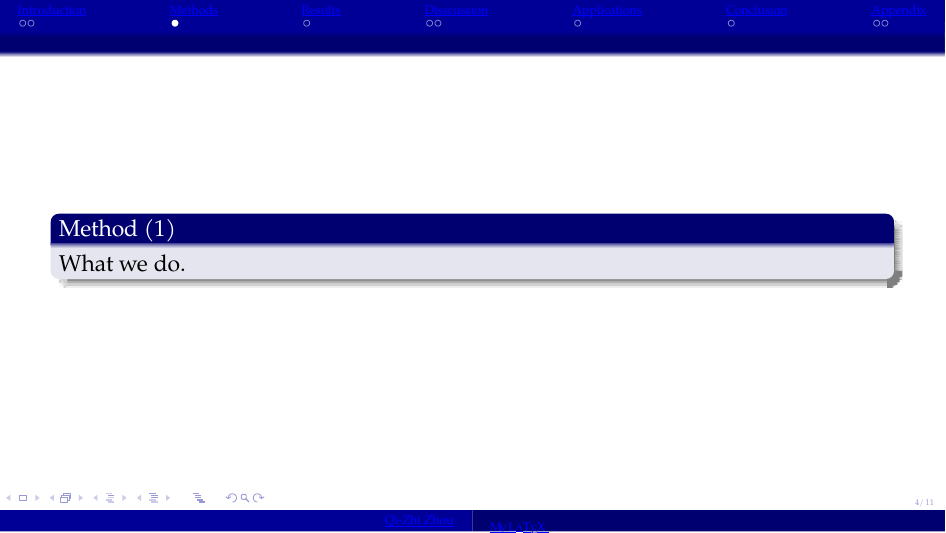

Introduction
Methods
Results
Disscussion
Applications
Conclusion
Appendix

Method (1)  What we do.

4/ 11

Qi-Zhi Zhou
My LATEX slide